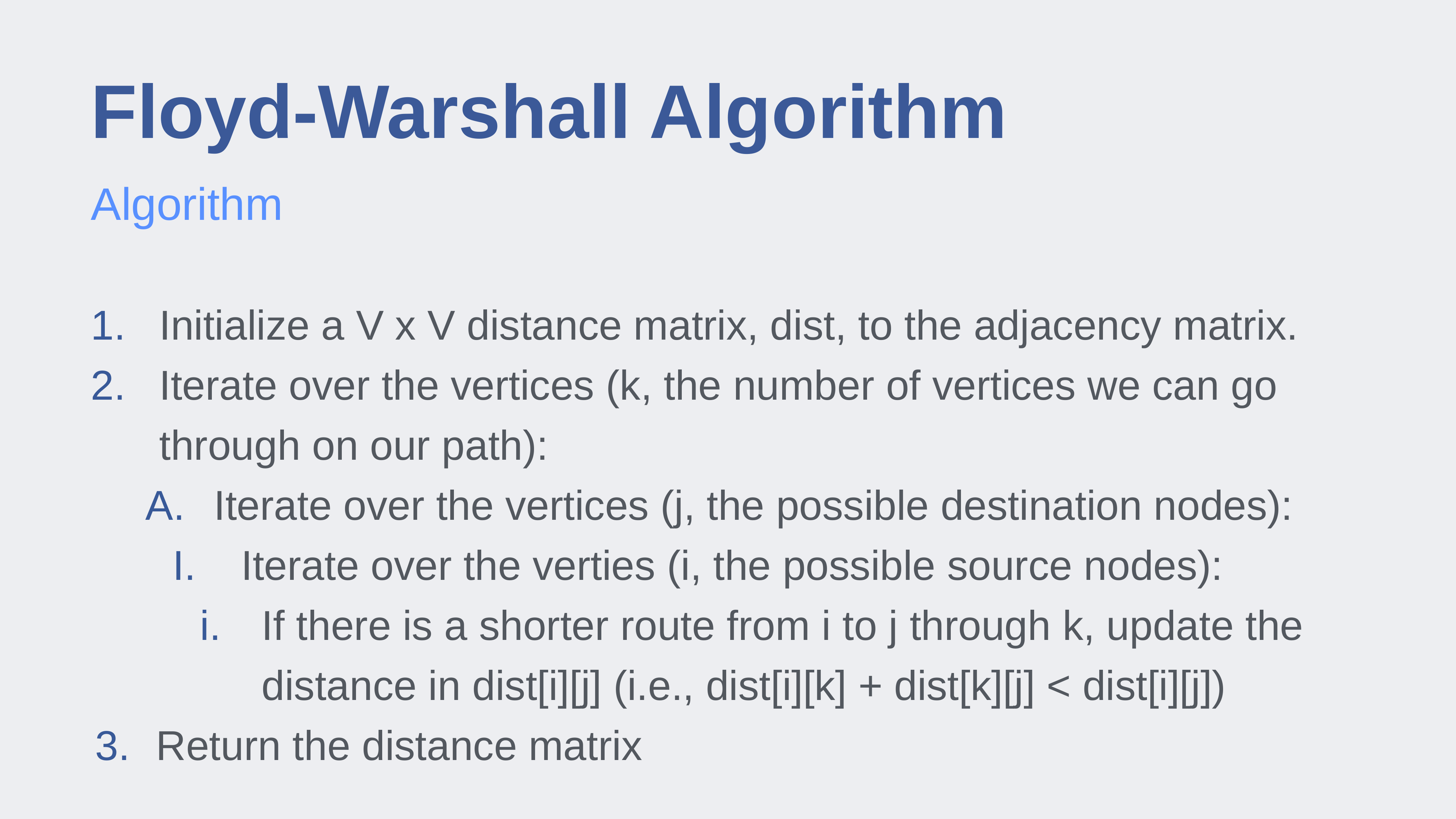

# Floyd-Warshall Algorithm
Algorithm
Initialize a V x V distance matrix, dist, to the adjacency matrix.
Iterate over the vertices (k, the number of vertices we can go through on our path):
Iterate over the vertices (j, the possible destination nodes):
Iterate over the verties (i, the possible source nodes):
If there is a shorter route from i to j through k, update the distance in dist[i][j] (i.e., dist[i][k] + dist[k][j] < dist[i][j])
Return the distance matrix